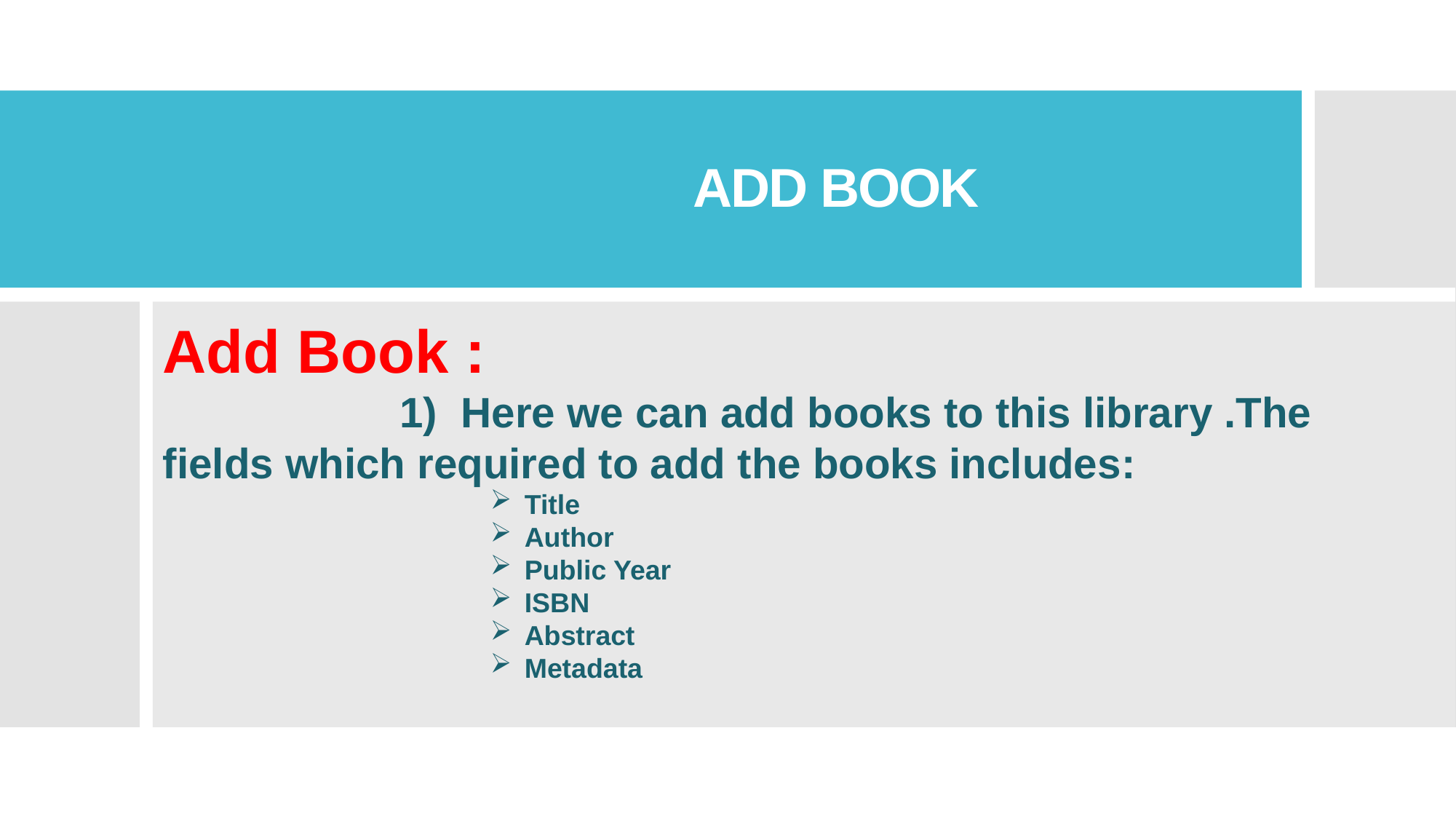

# ADD BOOK

Add Book :
                               1)  Here we can add books to this library .The fields which required to add the books includes:
Title
Author
Public Year
ISBN
Abstract
Metadata